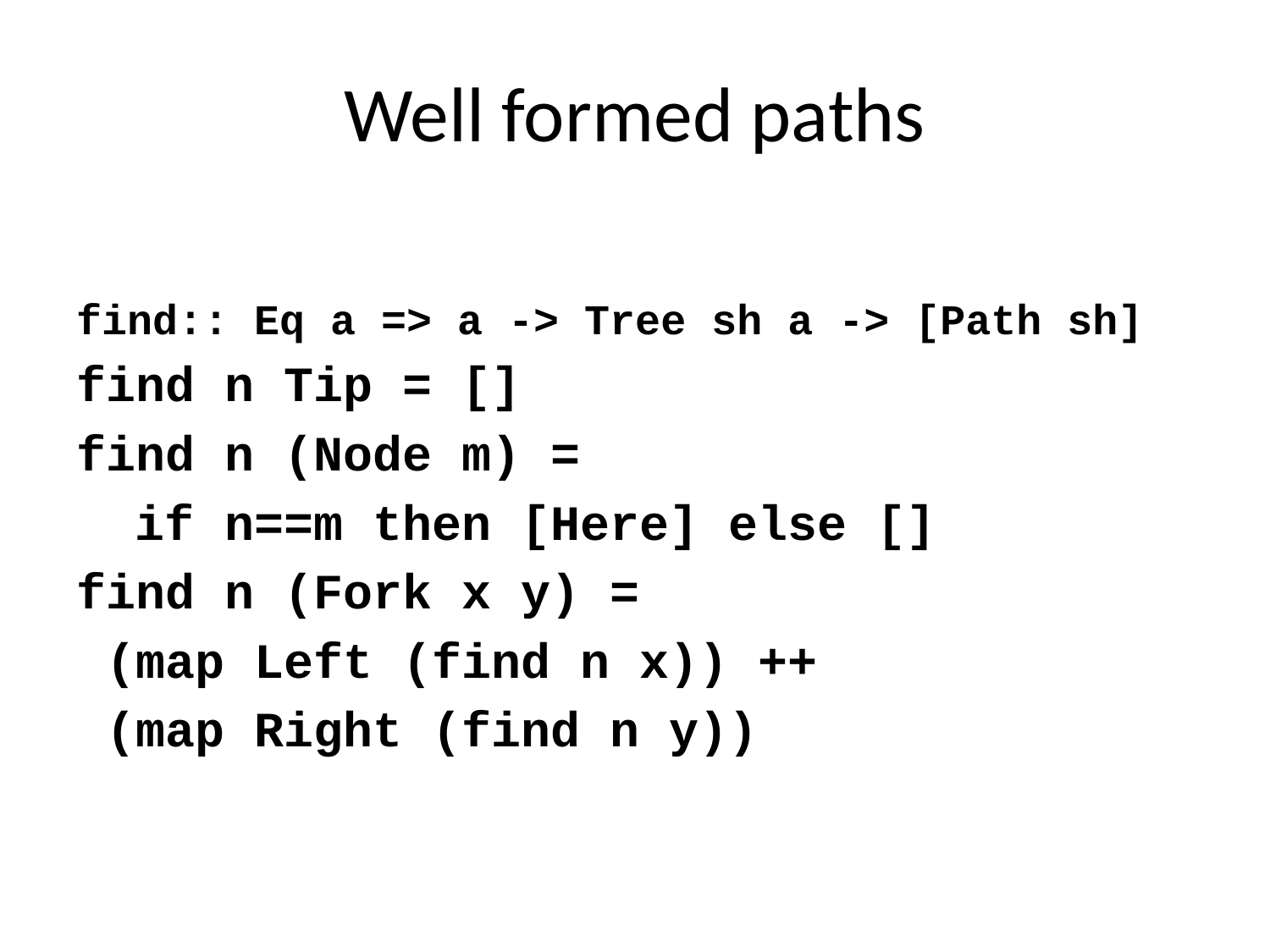

# Well formed paths
find:: Eq a => a -> Tree sh a -> [Path sh]
find n Tip = []
find n (Node m) =
  if n==m then [Here] else []
find n (Fork x y) =
 (map Left (find n x)) ++
 (map Right (find n y))